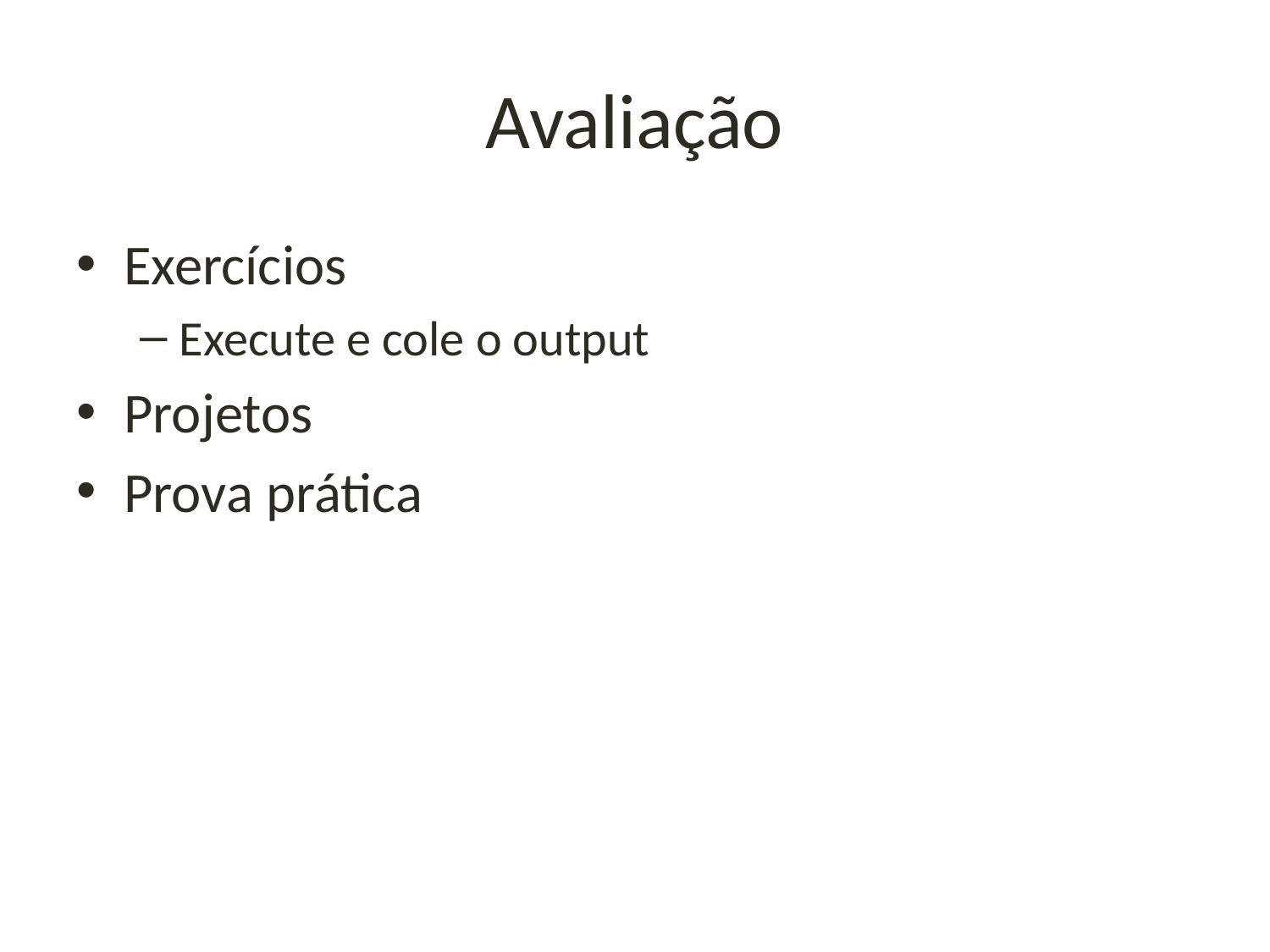

# Avaliação
Exercícios
Execute e cole o output
Projetos
Prova prática